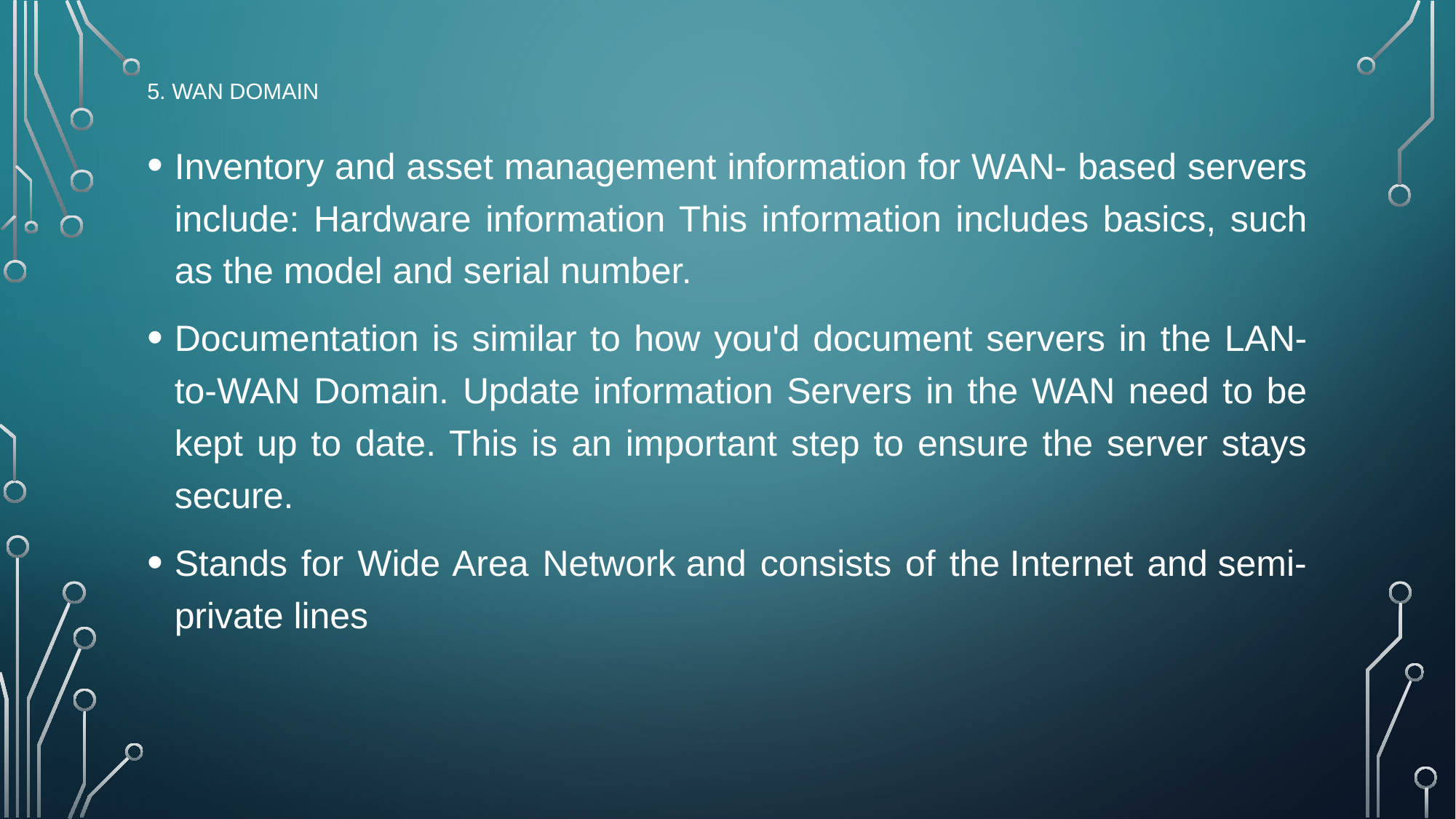

# 5. WAN Domain
Inventory and asset management information for WAN- based servers include: Hardware information This information includes basics, such as the model and serial number.
Documentation is similar to how you'd document servers in the LAN-to-WAN Domain. Update information Servers in the WAN need to be kept up to date. This is an important step to ensure the server stays secure.
Stands for Wide Area Network and consists of the Internet and semi-private lines